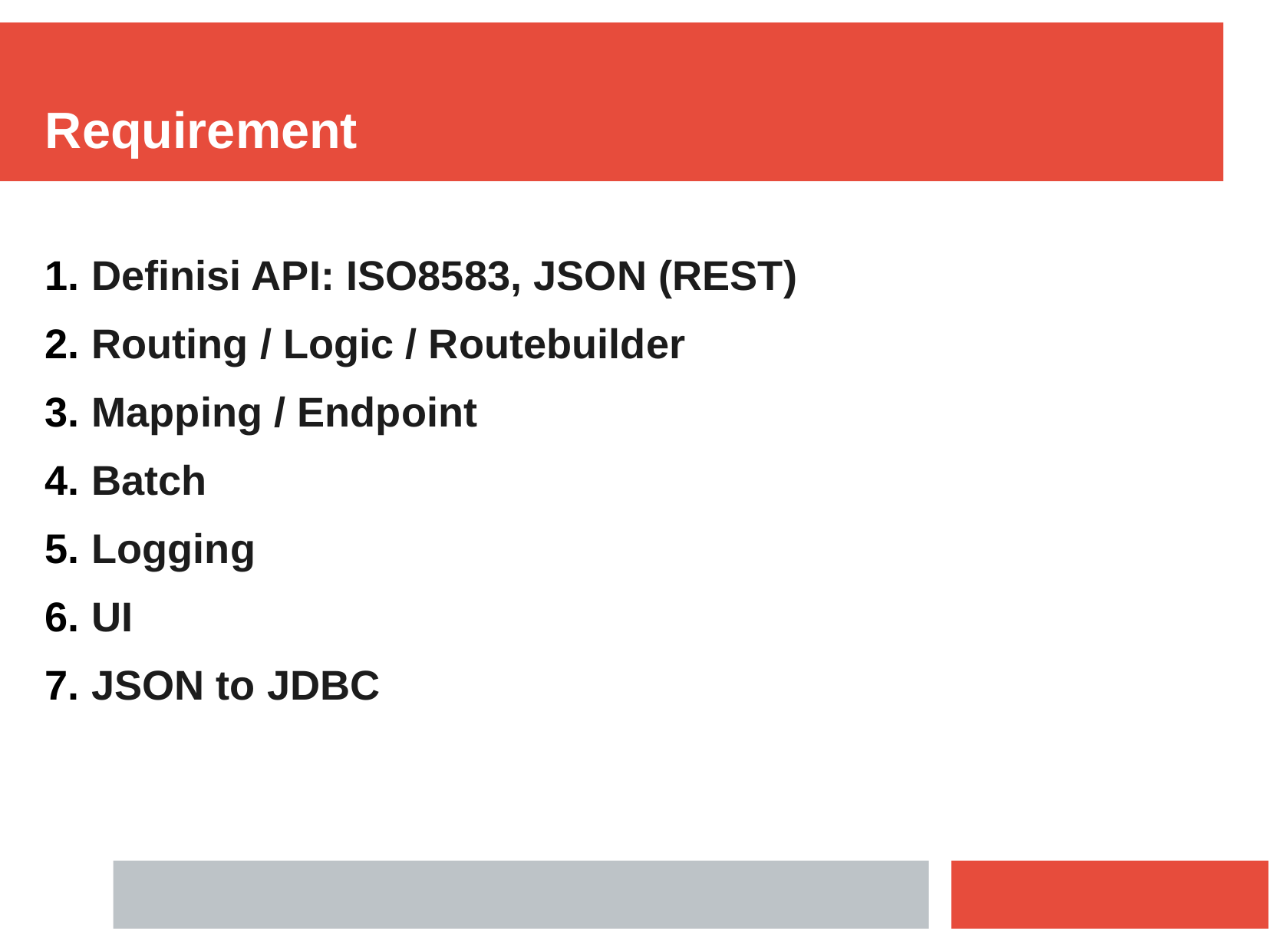

Requirement
 Definisi API: ISO8583, JSON (REST)
 Routing / Logic / Routebuilder
 Mapping / Endpoint
 Batch
 Logging
 UI
 JSON to JDBC